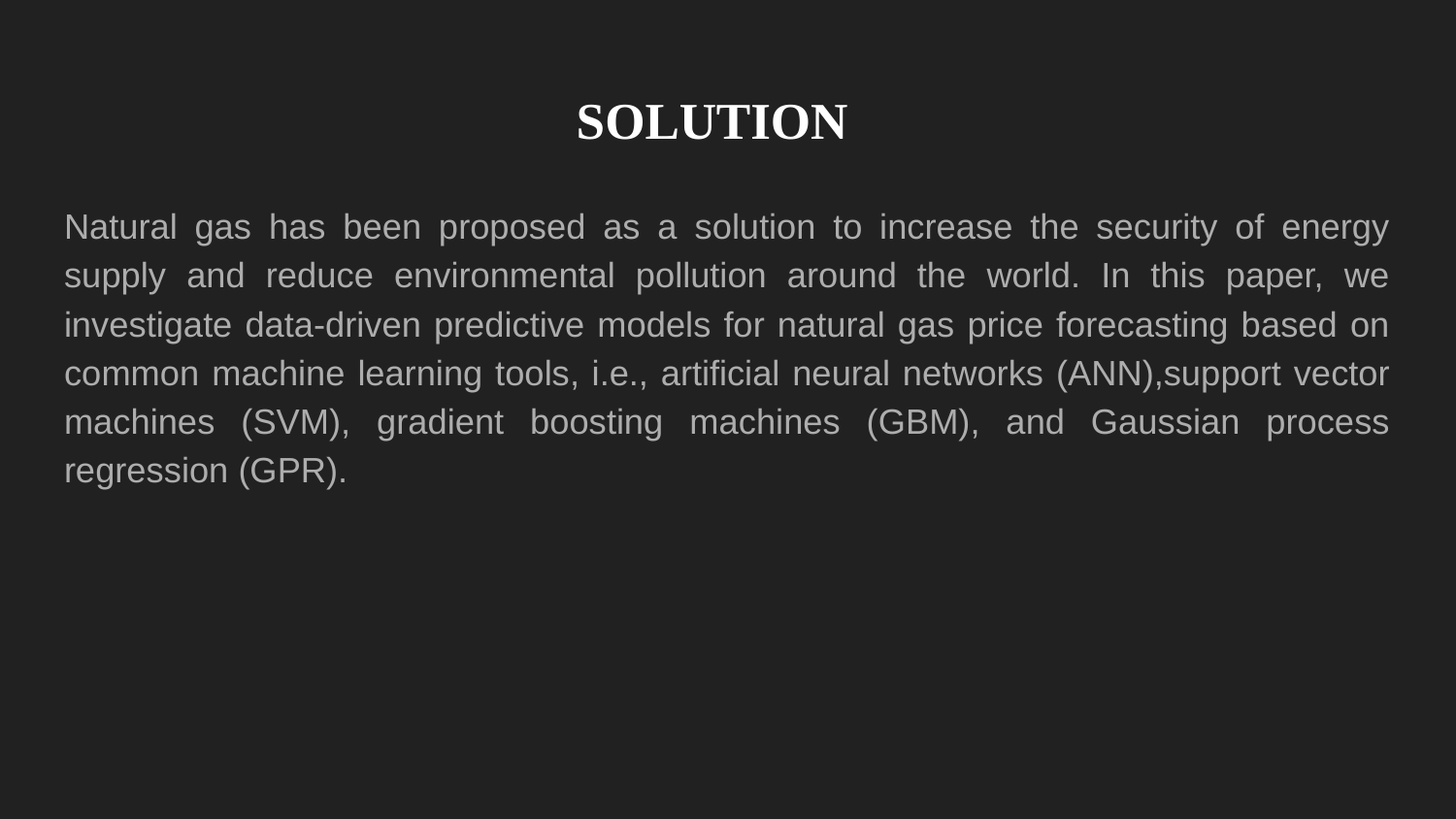

SOLUTION

Natural gas has been proposed as a solution to increase the security of energy supply and reduce environmental pollution around the world. In this paper, we investigate data-driven predictive models for natural gas price forecasting based on common machine learning tools, i.e., artificial neural networks (ANN),support vector machines (SVM), gradient boosting machines (GBM), and Gaussian process regression (GPR).